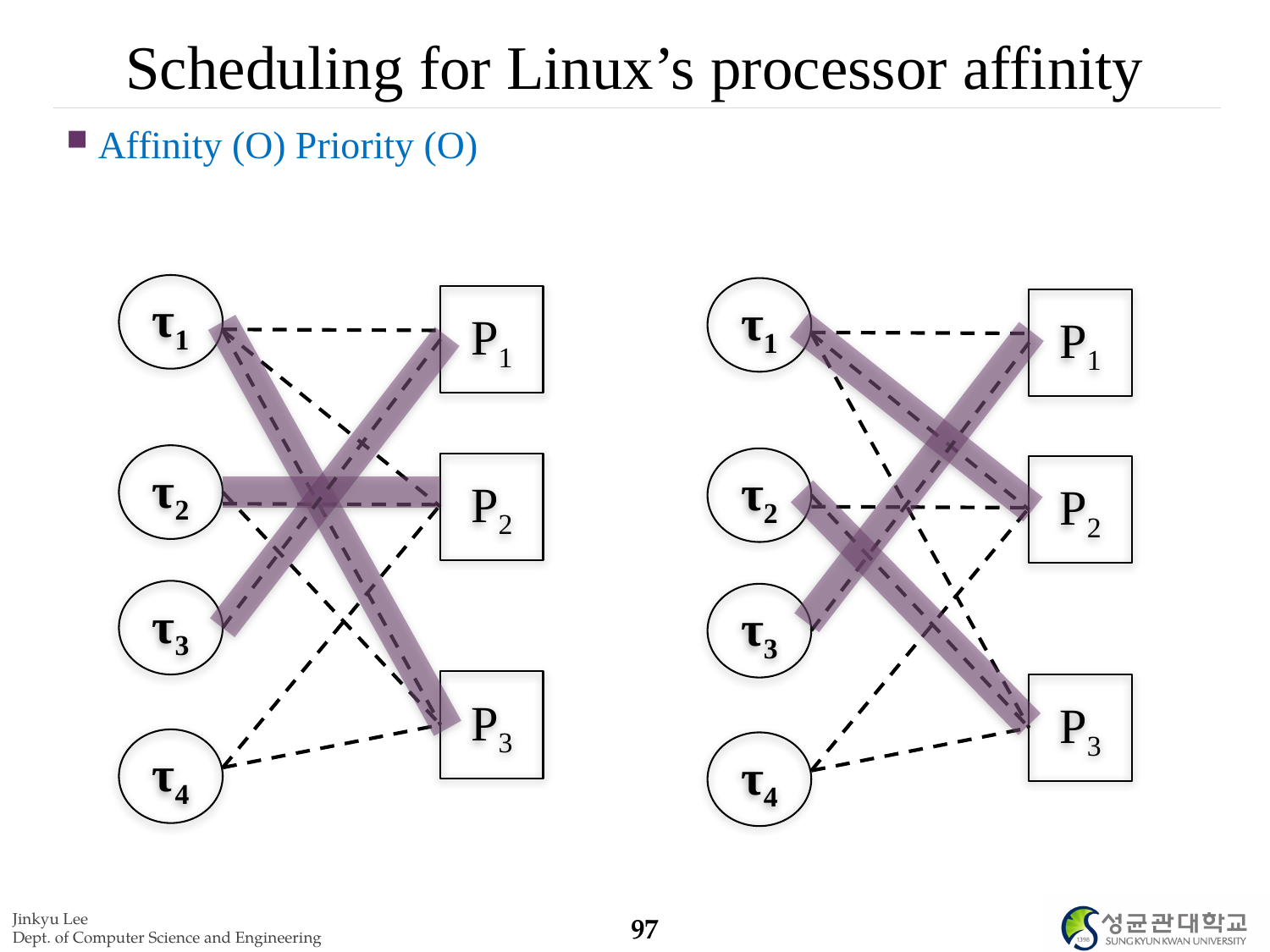

# Scheduling for Linux’s processor affinity
Affinity (O) Priority (O)

τ1
τ1
P1
P1

τ2
τ2
P2
P2

τ3
τ3

P3
P3
τ4
τ4